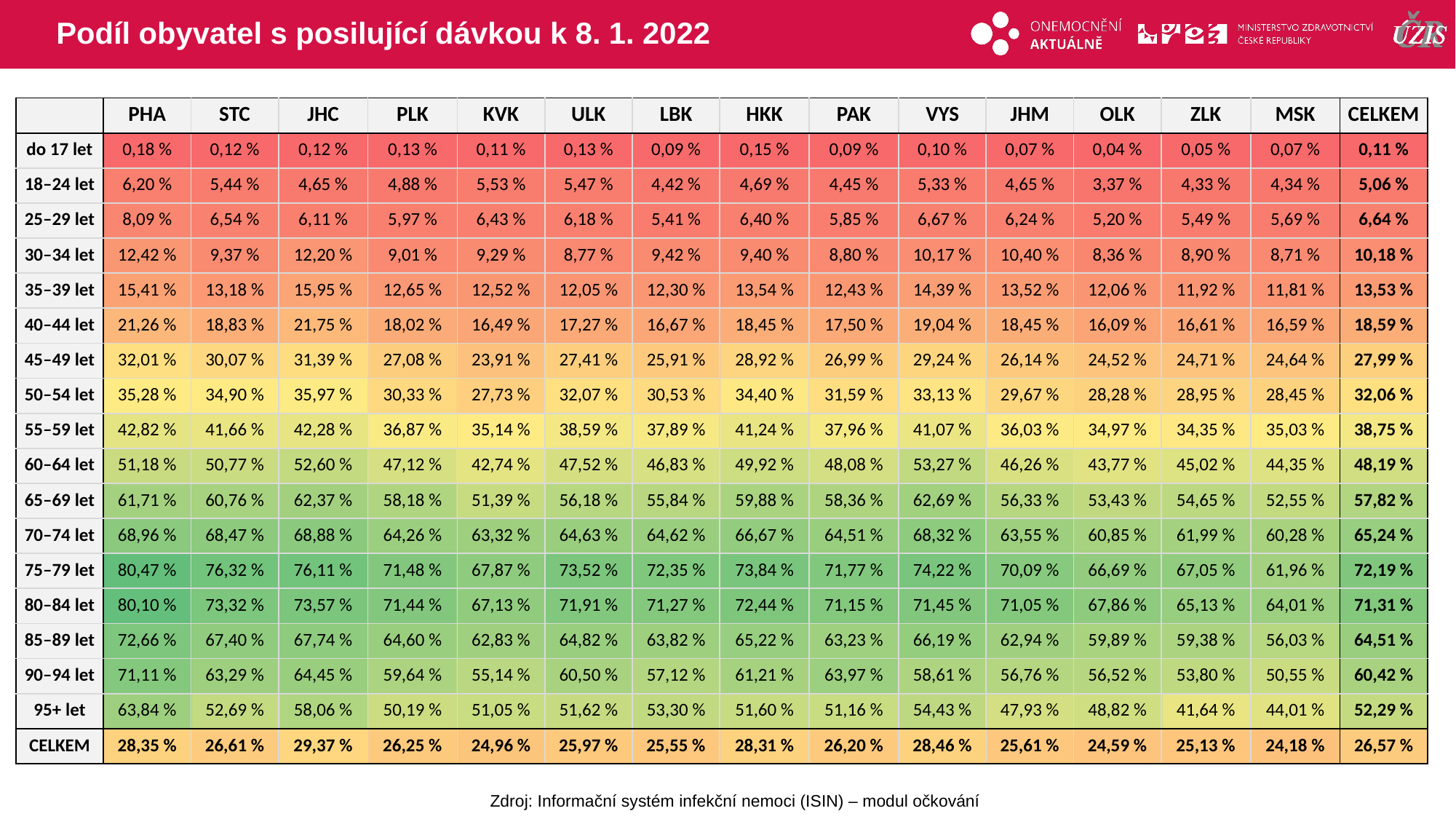

# Podíl obyvatel s posilující dávkou k 8. 1. 2022
|  | PHA | STC | JHC | PLK | KVK | ULK | LBK | HKK | PAK | VYS | JHM | OLK | ZLK | MSK | CELKEM |
| --- | --- | --- | --- | --- | --- | --- | --- | --- | --- | --- | --- | --- | --- | --- | --- |
| do 17 let | 0,18 % | 0,12 % | 0,12 % | 0,13 % | 0,11 % | 0,13 % | 0,09 % | 0,15 % | 0,09 % | 0,10 % | 0,07 % | 0,04 % | 0,05 % | 0,07 % | 0,11 % |
| 18–24 let | 6,20 % | 5,44 % | 4,65 % | 4,88 % | 5,53 % | 5,47 % | 4,42 % | 4,69 % | 4,45 % | 5,33 % | 4,65 % | 3,37 % | 4,33 % | 4,34 % | 5,06 % |
| 25–29 let | 8,09 % | 6,54 % | 6,11 % | 5,97 % | 6,43 % | 6,18 % | 5,41 % | 6,40 % | 5,85 % | 6,67 % | 6,24 % | 5,20 % | 5,49 % | 5,69 % | 6,64 % |
| 30–34 let | 12,42 % | 9,37 % | 12,20 % | 9,01 % | 9,29 % | 8,77 % | 9,42 % | 9,40 % | 8,80 % | 10,17 % | 10,40 % | 8,36 % | 8,90 % | 8,71 % | 10,18 % |
| 35–39 let | 15,41 % | 13,18 % | 15,95 % | 12,65 % | 12,52 % | 12,05 % | 12,30 % | 13,54 % | 12,43 % | 14,39 % | 13,52 % | 12,06 % | 11,92 % | 11,81 % | 13,53 % |
| 40–44 let | 21,26 % | 18,83 % | 21,75 % | 18,02 % | 16,49 % | 17,27 % | 16,67 % | 18,45 % | 17,50 % | 19,04 % | 18,45 % | 16,09 % | 16,61 % | 16,59 % | 18,59 % |
| 45–49 let | 32,01 % | 30,07 % | 31,39 % | 27,08 % | 23,91 % | 27,41 % | 25,91 % | 28,92 % | 26,99 % | 29,24 % | 26,14 % | 24,52 % | 24,71 % | 24,64 % | 27,99 % |
| 50–54 let | 35,28 % | 34,90 % | 35,97 % | 30,33 % | 27,73 % | 32,07 % | 30,53 % | 34,40 % | 31,59 % | 33,13 % | 29,67 % | 28,28 % | 28,95 % | 28,45 % | 32,06 % |
| 55–59 let | 42,82 % | 41,66 % | 42,28 % | 36,87 % | 35,14 % | 38,59 % | 37,89 % | 41,24 % | 37,96 % | 41,07 % | 36,03 % | 34,97 % | 34,35 % | 35,03 % | 38,75 % |
| 60–64 let | 51,18 % | 50,77 % | 52,60 % | 47,12 % | 42,74 % | 47,52 % | 46,83 % | 49,92 % | 48,08 % | 53,27 % | 46,26 % | 43,77 % | 45,02 % | 44,35 % | 48,19 % |
| 65–69 let | 61,71 % | 60,76 % | 62,37 % | 58,18 % | 51,39 % | 56,18 % | 55,84 % | 59,88 % | 58,36 % | 62,69 % | 56,33 % | 53,43 % | 54,65 % | 52,55 % | 57,82 % |
| 70–74 let | 68,96 % | 68,47 % | 68,88 % | 64,26 % | 63,32 % | 64,63 % | 64,62 % | 66,67 % | 64,51 % | 68,32 % | 63,55 % | 60,85 % | 61,99 % | 60,28 % | 65,24 % |
| 75–79 let | 80,47 % | 76,32 % | 76,11 % | 71,48 % | 67,87 % | 73,52 % | 72,35 % | 73,84 % | 71,77 % | 74,22 % | 70,09 % | 66,69 % | 67,05 % | 61,96 % | 72,19 % |
| 80–84 let | 80,10 % | 73,32 % | 73,57 % | 71,44 % | 67,13 % | 71,91 % | 71,27 % | 72,44 % | 71,15 % | 71,45 % | 71,05 % | 67,86 % | 65,13 % | 64,01 % | 71,31 % |
| 85–89 let | 72,66 % | 67,40 % | 67,74 % | 64,60 % | 62,83 % | 64,82 % | 63,82 % | 65,22 % | 63,23 % | 66,19 % | 62,94 % | 59,89 % | 59,38 % | 56,03 % | 64,51 % |
| 90–94 let | 71,11 % | 63,29 % | 64,45 % | 59,64 % | 55,14 % | 60,50 % | 57,12 % | 61,21 % | 63,97 % | 58,61 % | 56,76 % | 56,52 % | 53,80 % | 50,55 % | 60,42 % |
| 95+ let | 63,84 % | 52,69 % | 58,06 % | 50,19 % | 51,05 % | 51,62 % | 53,30 % | 51,60 % | 51,16 % | 54,43 % | 47,93 % | 48,82 % | 41,64 % | 44,01 % | 52,29 % |
| CELKEM | 28,35 % | 26,61 % | 29,37 % | 26,25 % | 24,96 % | 25,97 % | 25,55 % | 28,31 % | 26,20 % | 28,46 % | 25,61 % | 24,59 % | 25,13 % | 24,18 % | 26,57 % |
|  |  |  |  |  |  |  |  |  |  |  |  |  |  |  |
| --- | --- | --- | --- | --- | --- | --- | --- | --- | --- | --- | --- | --- | --- | --- |
|  |  |  |  |  |  |  |  |  |  |  |  |  |  |  |
|  |  |  |  |  |  |  |  |  |  |  |  |  |  |  |
|  |  |  |  |  |  |  |  |  |  |  |  |  |  |  |
|  |  |  |  |  |  |  |  |  |  |  |  |  |  |  |
|  |  |  |  |  |  |  |  |  |  |  |  |  |  |  |
|  |  |  |  |  |  |  |  |  |  |  |  |  |  |  |
|  |  |  |  |  |  |  |  |  |  |  |  |  |  |  |
|  |  |  |  |  |  |  |  |  |  |  |  |  |  |  |
|  |  |  |  |  |  |  |  |  |  |  |  |  |  |  |
|  |  |  |  |  |  |  |  |  |  |  |  |  |  |  |
|  |  |  |  |  |  |  |  |  |  |  |  |  |  |  |
|  |  |  |  |  |  |  |  |  |  |  |  |  |  |  |
|  |  |  |  |  |  |  |  |  |  |  |  |  |  |  |
|  |  |  |  |  |  |  |  |  |  |  |  |  |  |  |
|  |  |  |  |  |  |  |  |  |  |  |  |  |  |  |
|  |  |  |  |  |  |  |  |  |  |  |  |  |  |  |
|  |  |  |  |  |  |  |  |  |  |  |  |  |  |  |
Zdroj: Informační systém infekční nemoci (ISIN) – modul očkování